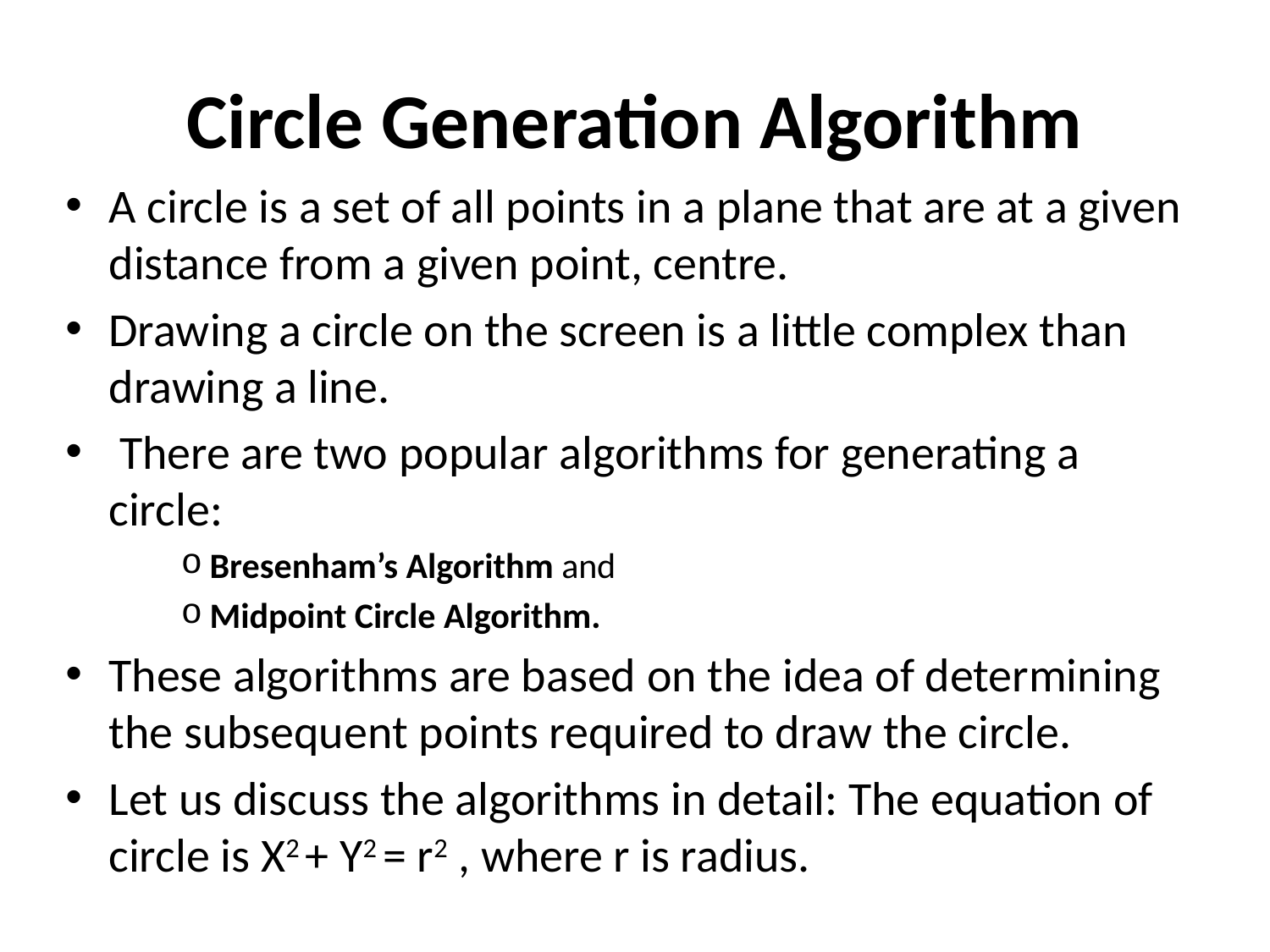

# Circle Generation Algorithm
A circle is a set of all points in a plane that are at a given distance from a given point, centre.
Drawing a circle on the screen is a little complex than drawing a line.
 There are two popular algorithms for generating a circle:
Bresenham’s Algorithm and
Midpoint Circle Algorithm.
These algorithms are based on the idea of determining the subsequent points required to draw the circle.
Let us discuss the algorithms in detail: The equation of circle is X2 + Y2 = r2 , where r is radius.